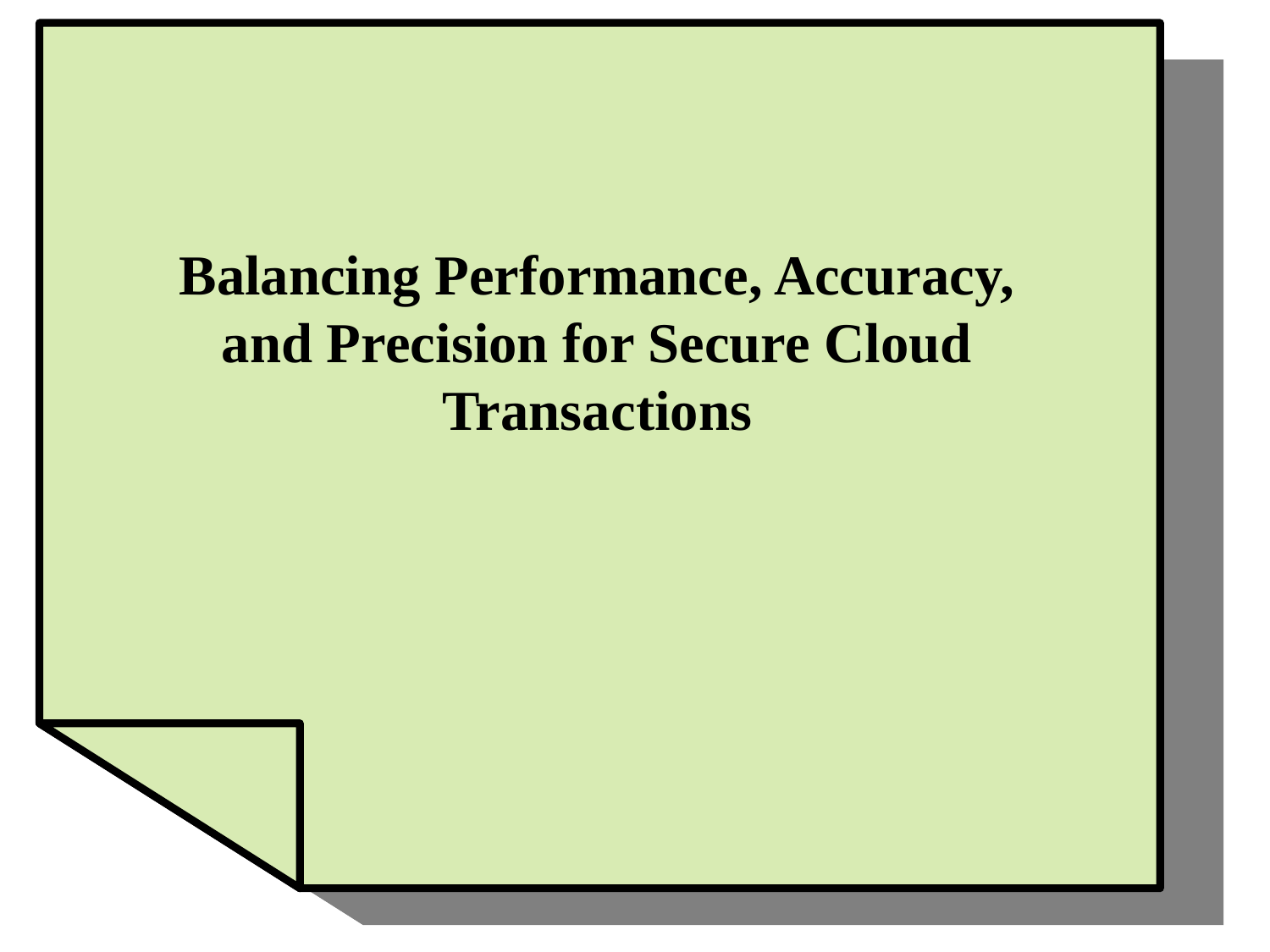

# Balancing Performance, Accuracy, and Precision for Secure Cloud Transactions